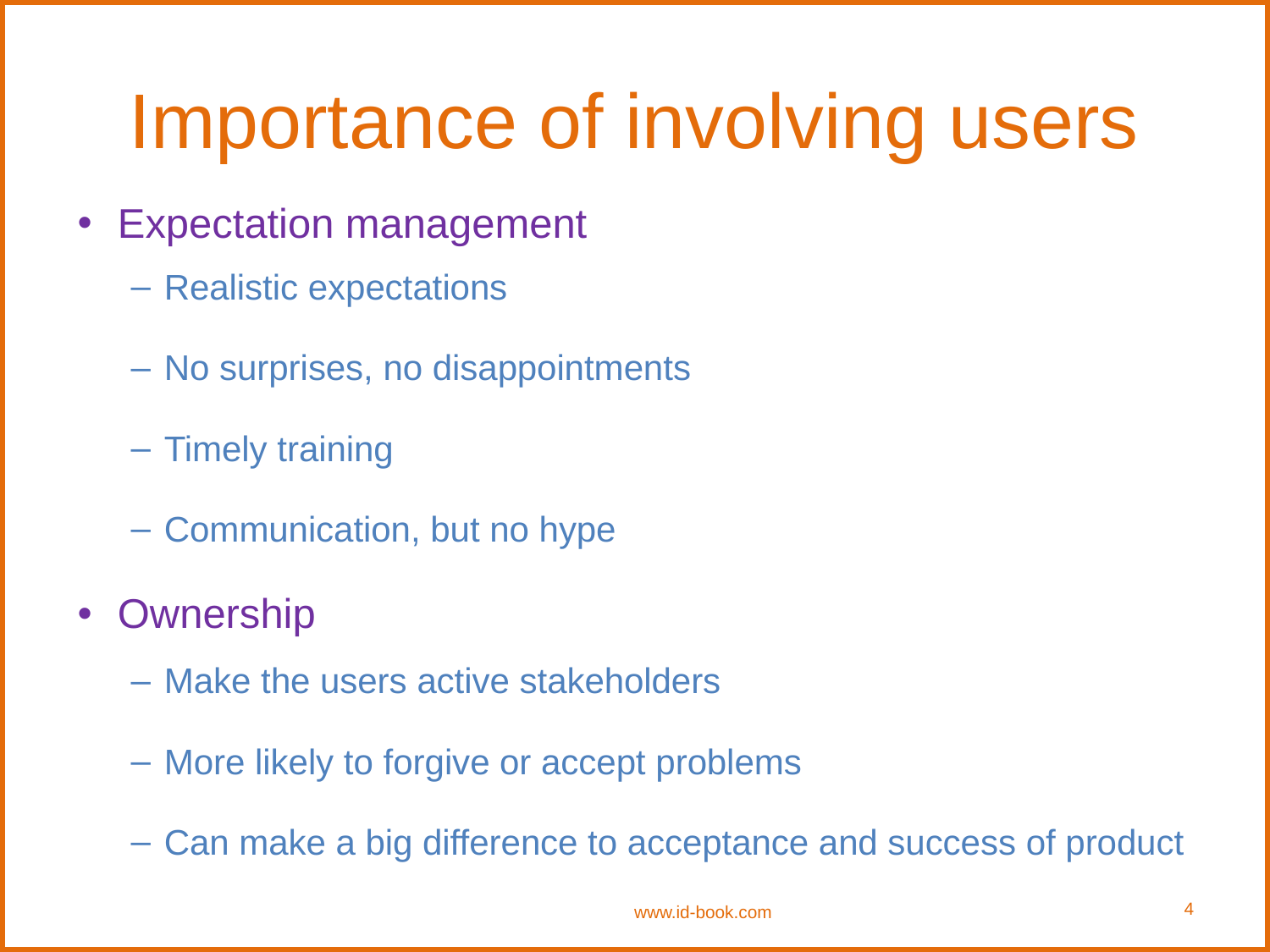

# Importance of involving users
Expectation management

Realistic expectations

No surprises, no disappointments

Timely training

Communication, but no hype

Ownership

Make the users active stakeholders

More likely to forgive or accept problems

Can make a big difference to acceptance and success of product

4
www.id-book.com